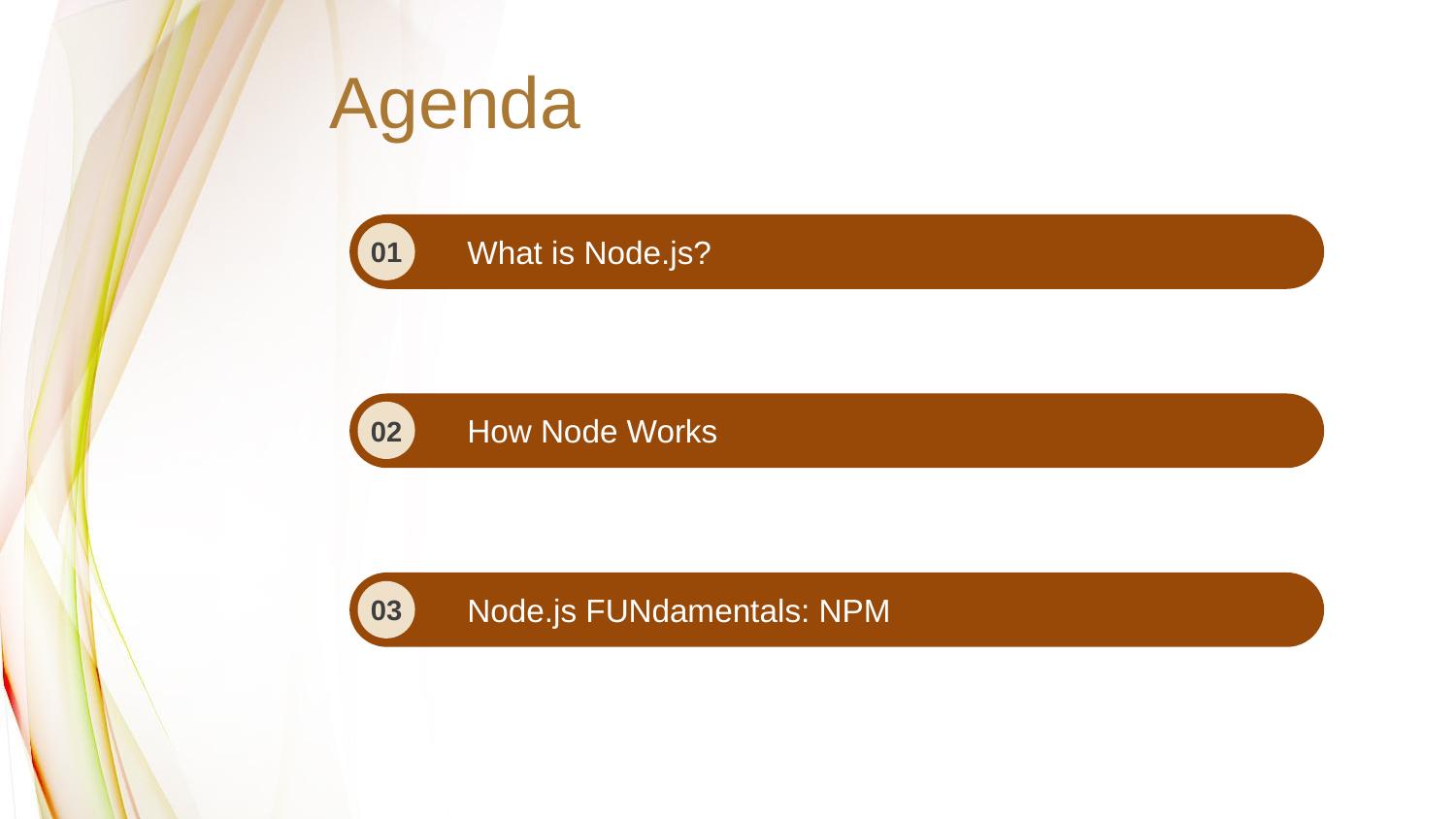

Agenda

What is Node.js?
01

How Node Works
02

Node.js FUNdamentals: NPM
03